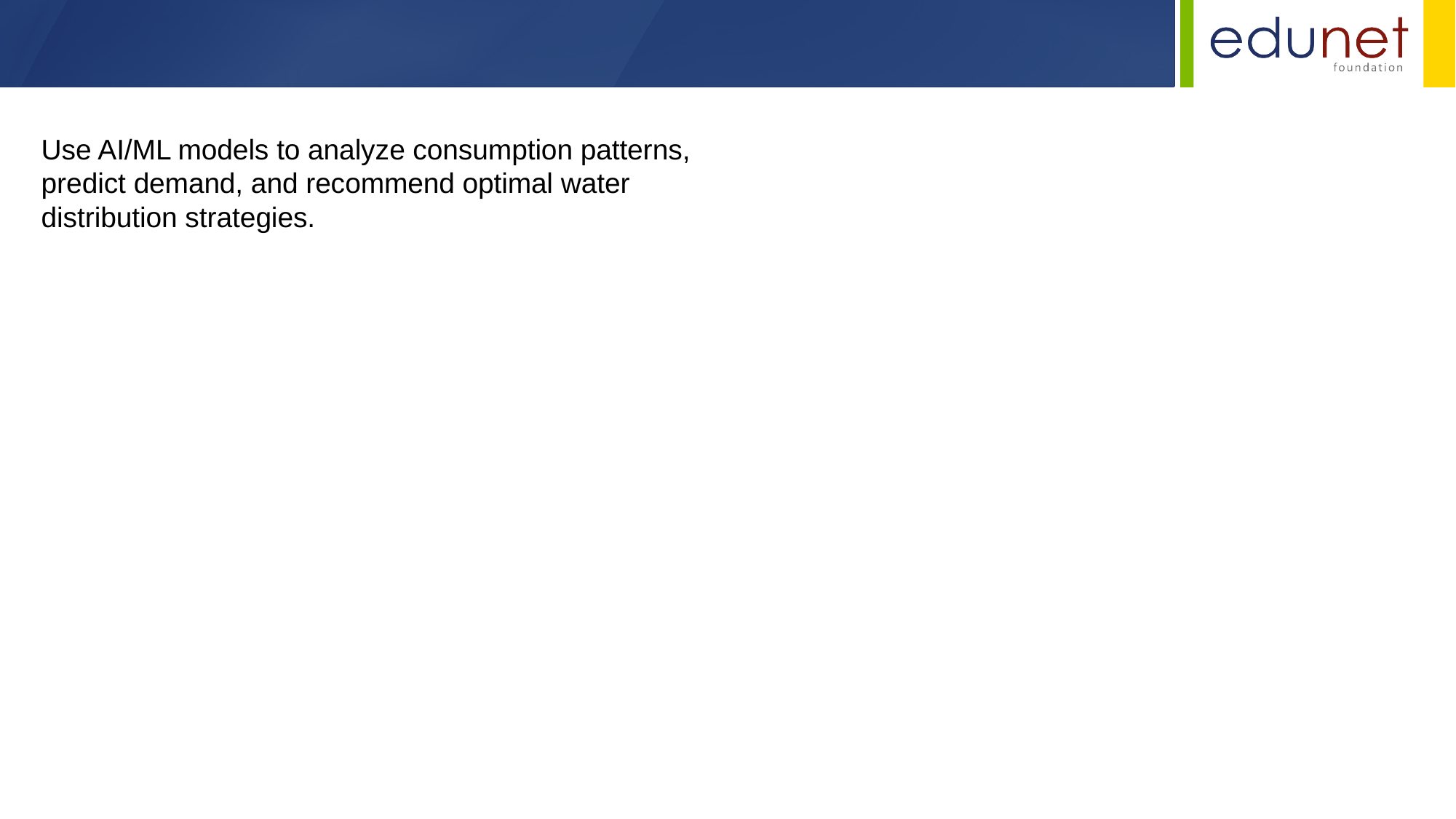

Use AI/ML models to analyze consumption patterns, predict demand, and recommend optimal water distribution strategies.